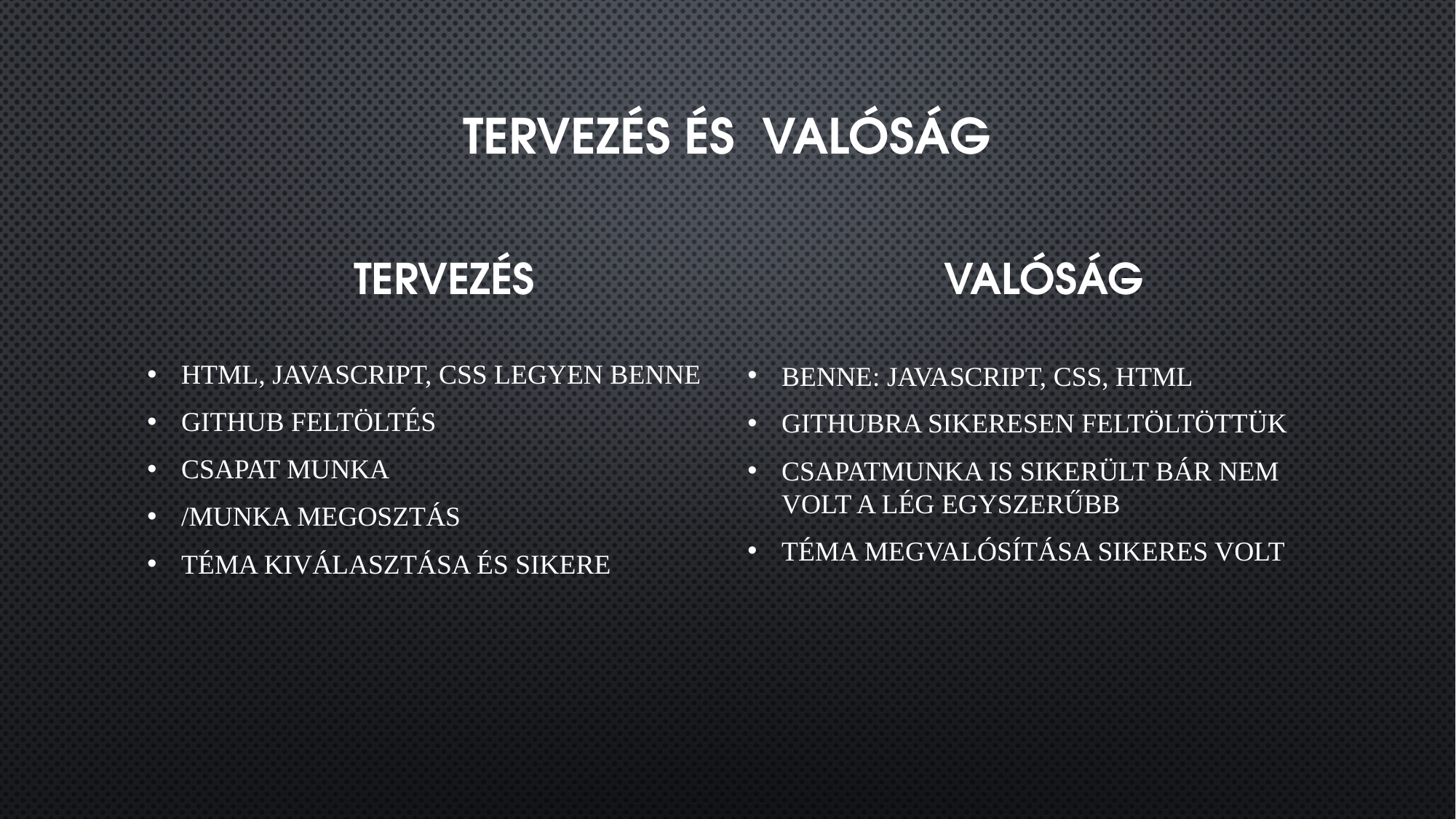

# Tervezés és  Valóság
tervezés
valóság
HTML, JAVASCRIPT, CSS legyen benne
github feltöltés
Csapat munka
/munka megosztás
Téma kiválasztása és sikere

benne: JAVASCRIPT, CSS, HTML
githubra sikeresen feltöltöttük
Csapatmunka is sikerült bár nem volt a lég egyszerűbb
Téma megvalósítása sikeres volt